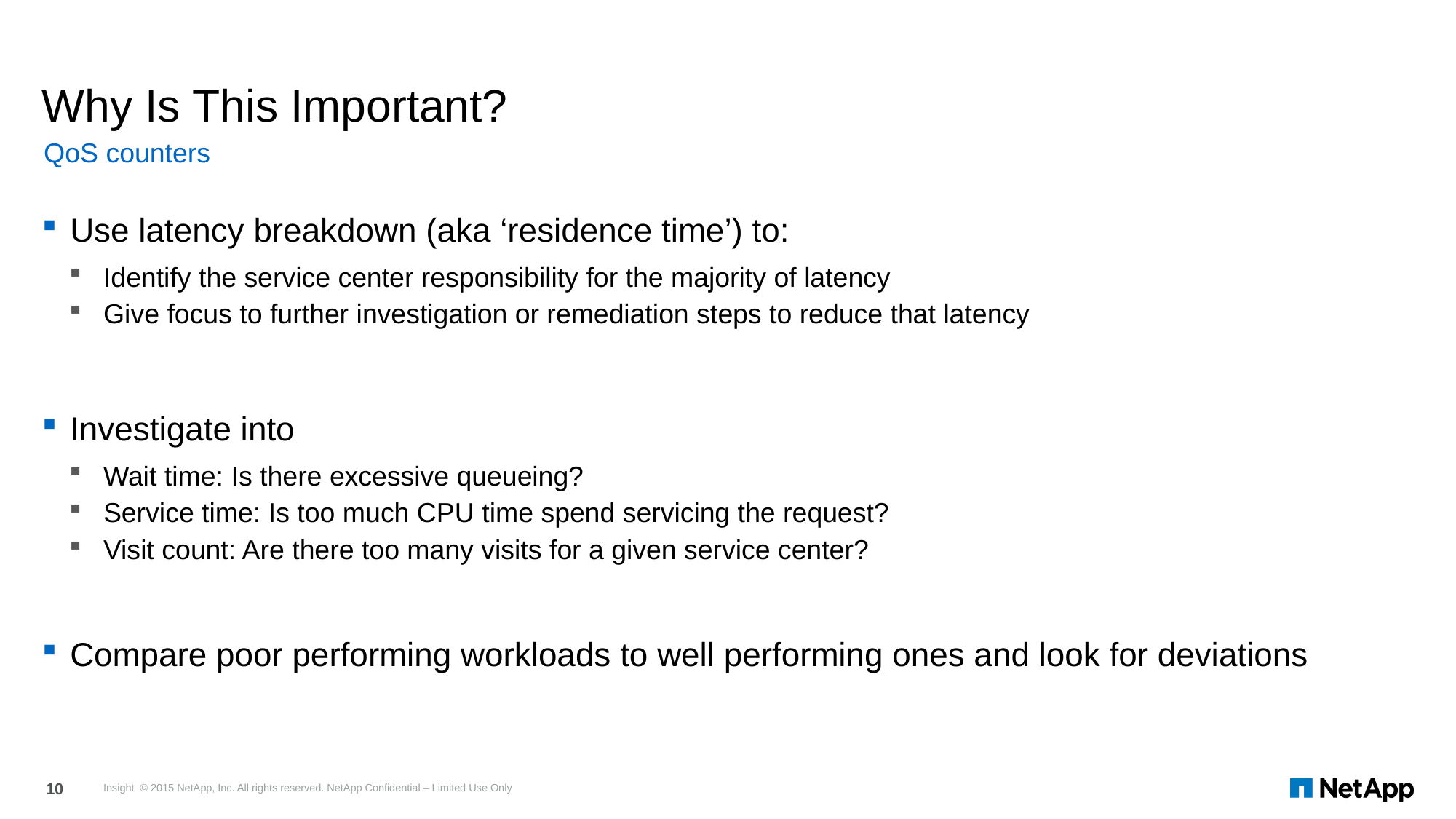

# Why Is This Important?
QoS counters
Use latency breakdown (aka ‘residence time’) to:
Identify the service center responsibility for the majority of latency
Give focus to further investigation or remediation steps to reduce that latency

Investigate into
Wait time: Is there excessive queueing?
Service time: Is too much CPU time spend servicing the request?
Visit count: Are there too many visits for a given service center?

Compare poor performing workloads to well performing ones and look for deviations
Insight  © 2015 NetApp, Inc. All rights reserved. NetApp Confidential – Limited Use Only
10